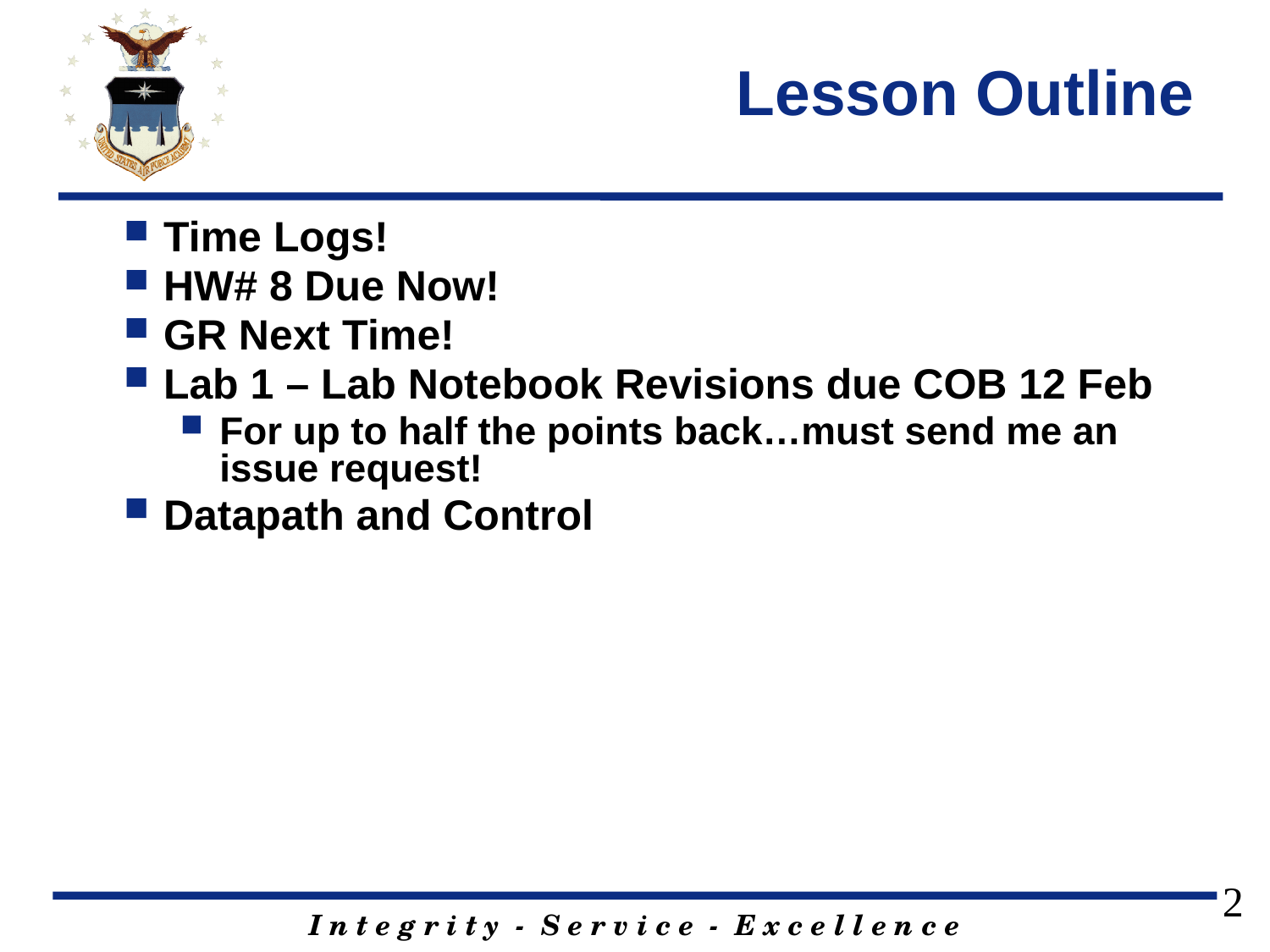

# Lesson Outline
Time Logs!
HW# 8 Due Now!
GR Next Time!
Lab 1 – Lab Notebook Revisions due COB 12 Feb
For up to half the points back…must send me an issue request!
Datapath and Control
2